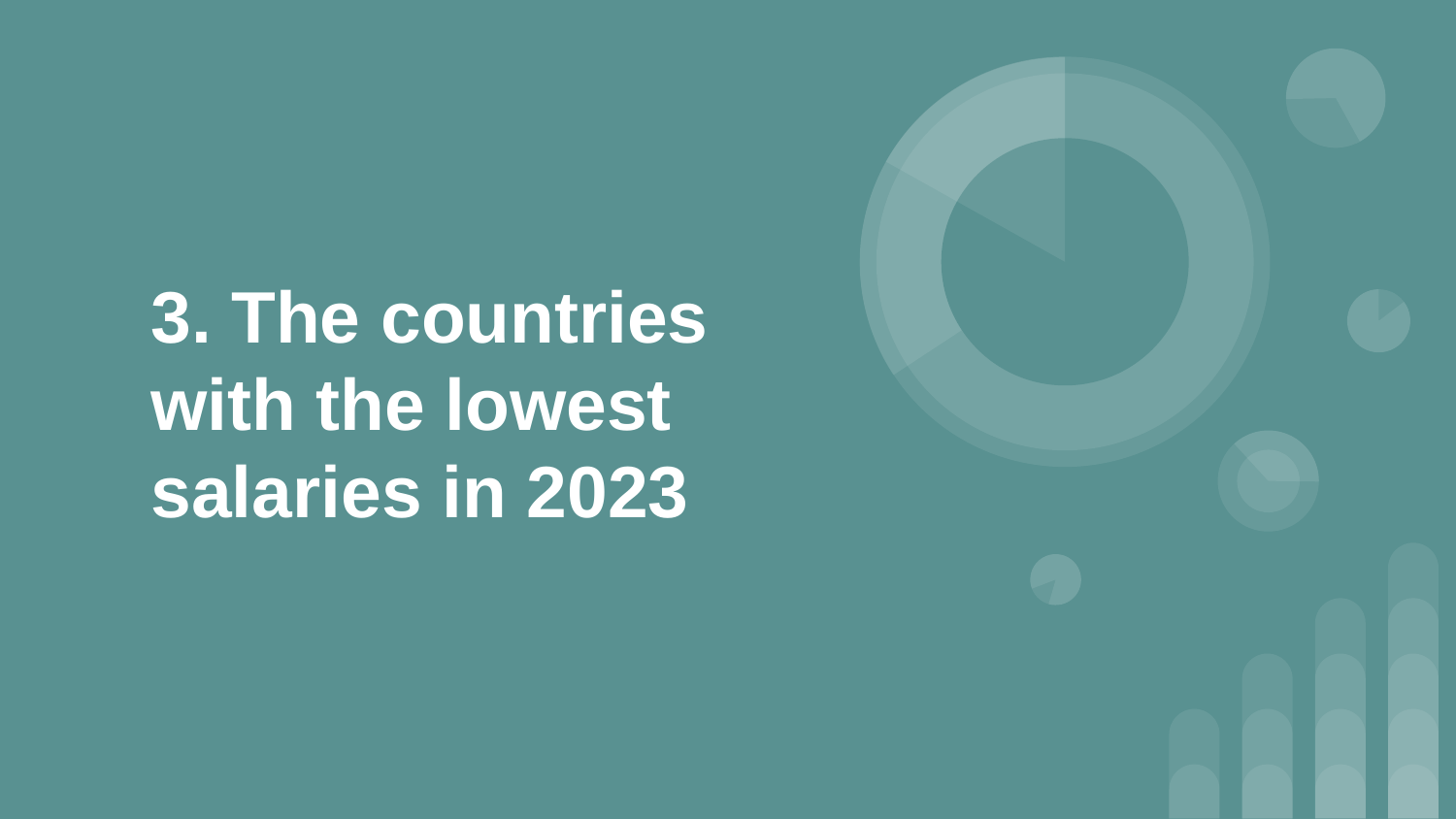

# 3. The countries with the lowest salaries in 2023